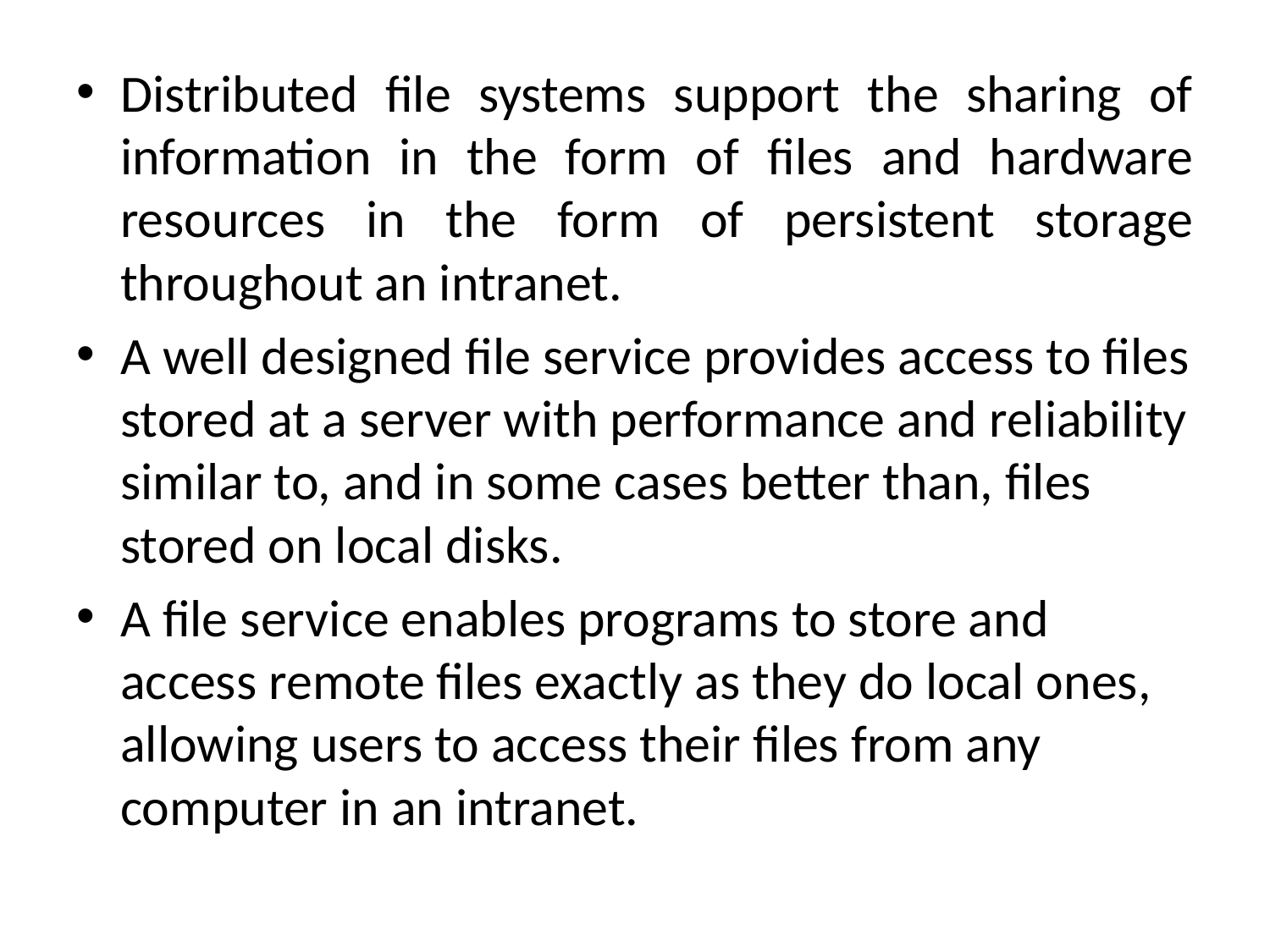

Distributed file systems support the sharing of information in the form of files and hardware resources in the form of persistent storage throughout an intranet.
A well designed file service provides access to files stored at a server with performance and reliability similar to, and in some cases better than, files stored on local disks.
A file service enables programs to store and access remote files exactly as they do local ones, allowing users to access their files from any computer in an intranet.